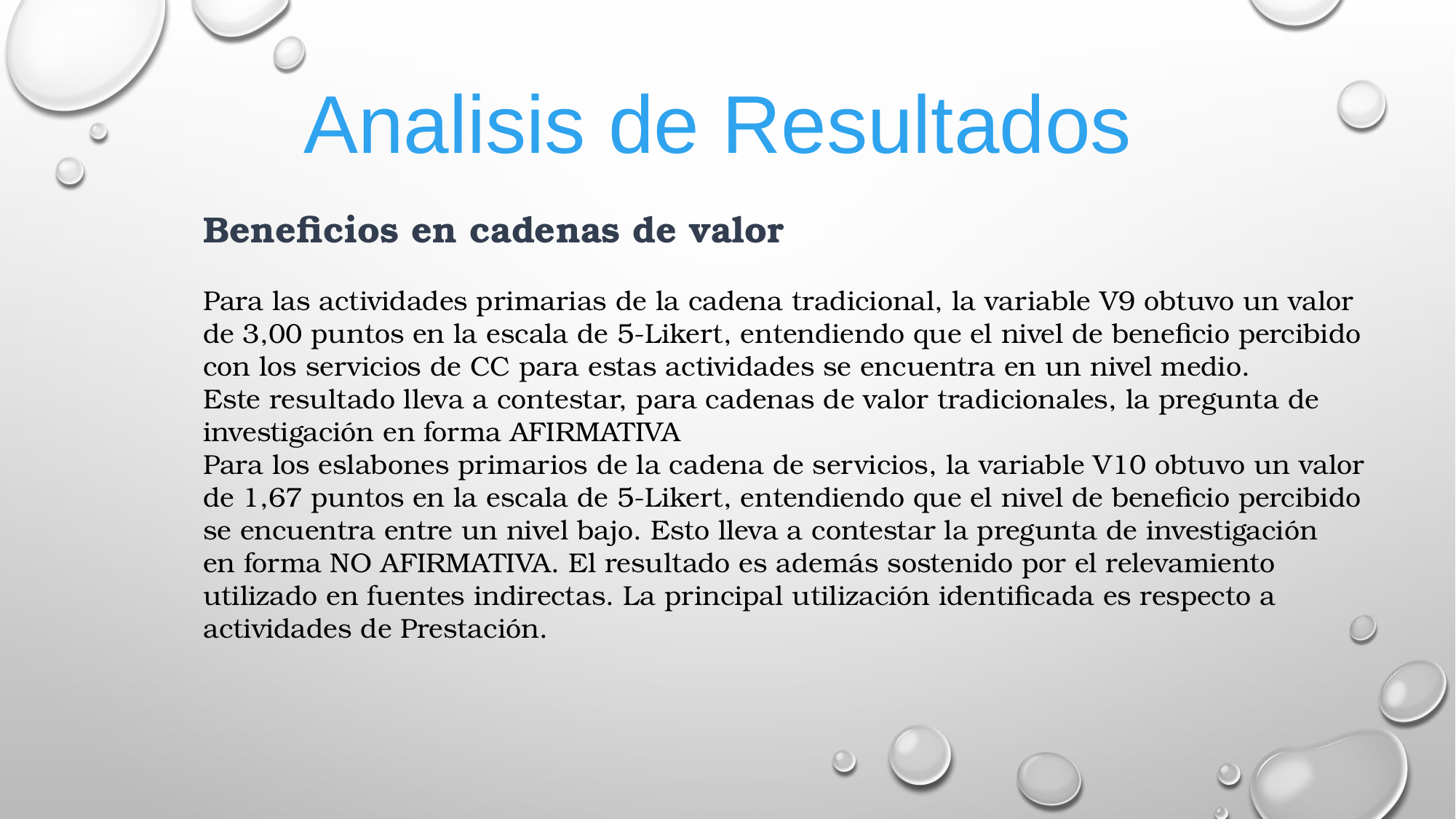

Analisis de Resultados
Beneficios en cadenas de valor

Para las actividades primarias de la cadena tradicional, la variable V9 obtuvo un valor
de 3,00 puntos en la escala de 5-Likert, entendiendo que el nivel de beneficio percibido
con los servicios de CC para estas actividades se encuentra en un nivel medio.
Este resultado lleva a contestar, para cadenas de valor tradicionales, la pregunta de
investigación en forma AFIRMATIVA
Para los eslabones primarios de la cadena de servicios, la variable V10 obtuvo un valor
de 1,67 puntos en la escala de 5-Likert, entendiendo que el nivel de beneficio percibido
se encuentra entre un nivel bajo. Esto lleva a contestar la pregunta de investigación
en forma NO AFIRMATIVA. El resultado es además sostenido por el relevamiento
utilizado en fuentes indirectas. La principal utilización identificada es respecto a
actividades de Prestación.